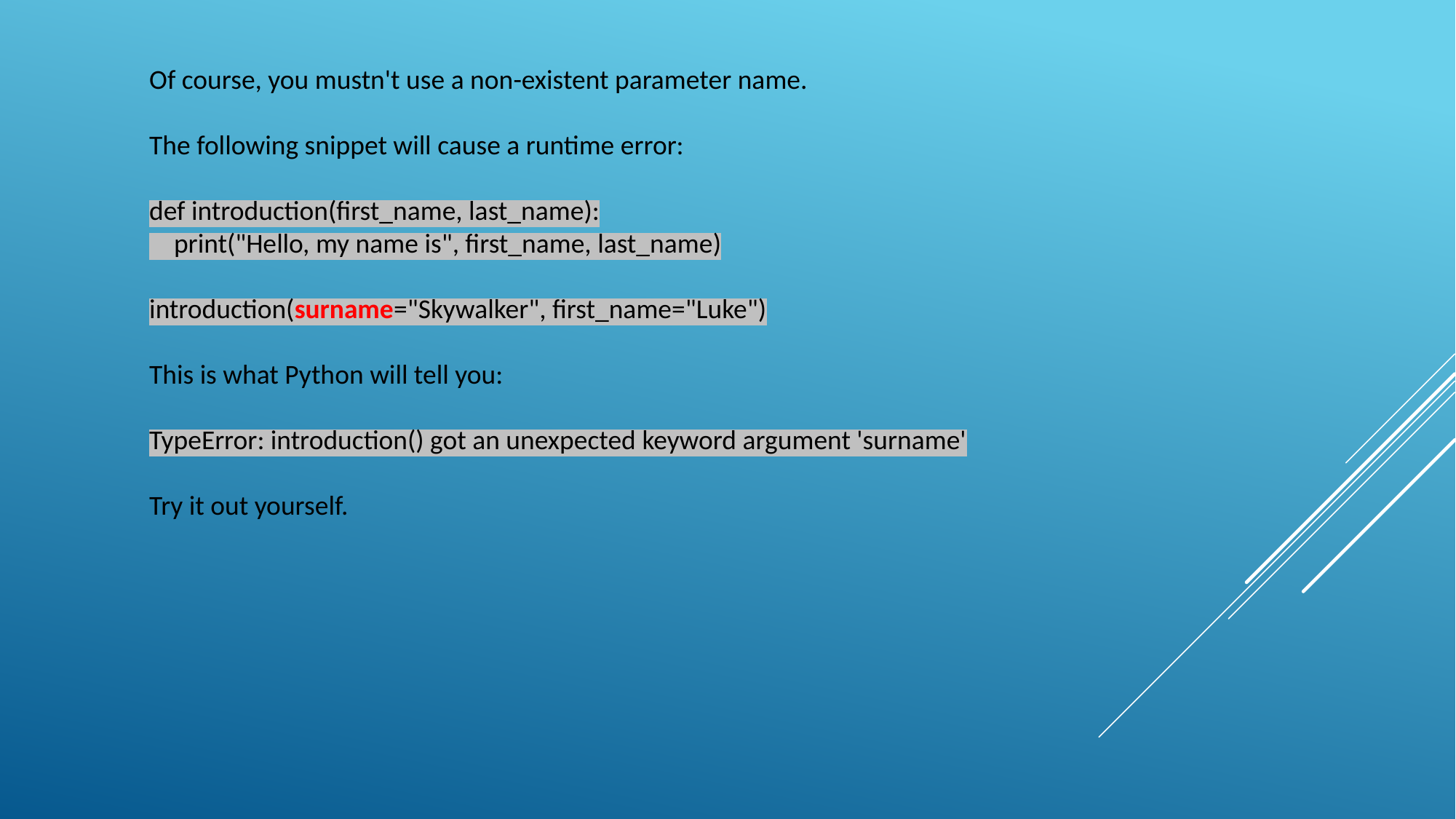

Of course, you mustn't use a non-existent parameter name.

The following snippet will cause a runtime error:

def introduction(first_name, last_name):
    print("Hello, my name is", first_name, last_name)

introduction(surname="Skywalker", first_name="Luke")

This is what Python will tell you:

TypeError: introduction() got an unexpected keyword argument 'surname'

Try it out yourself.